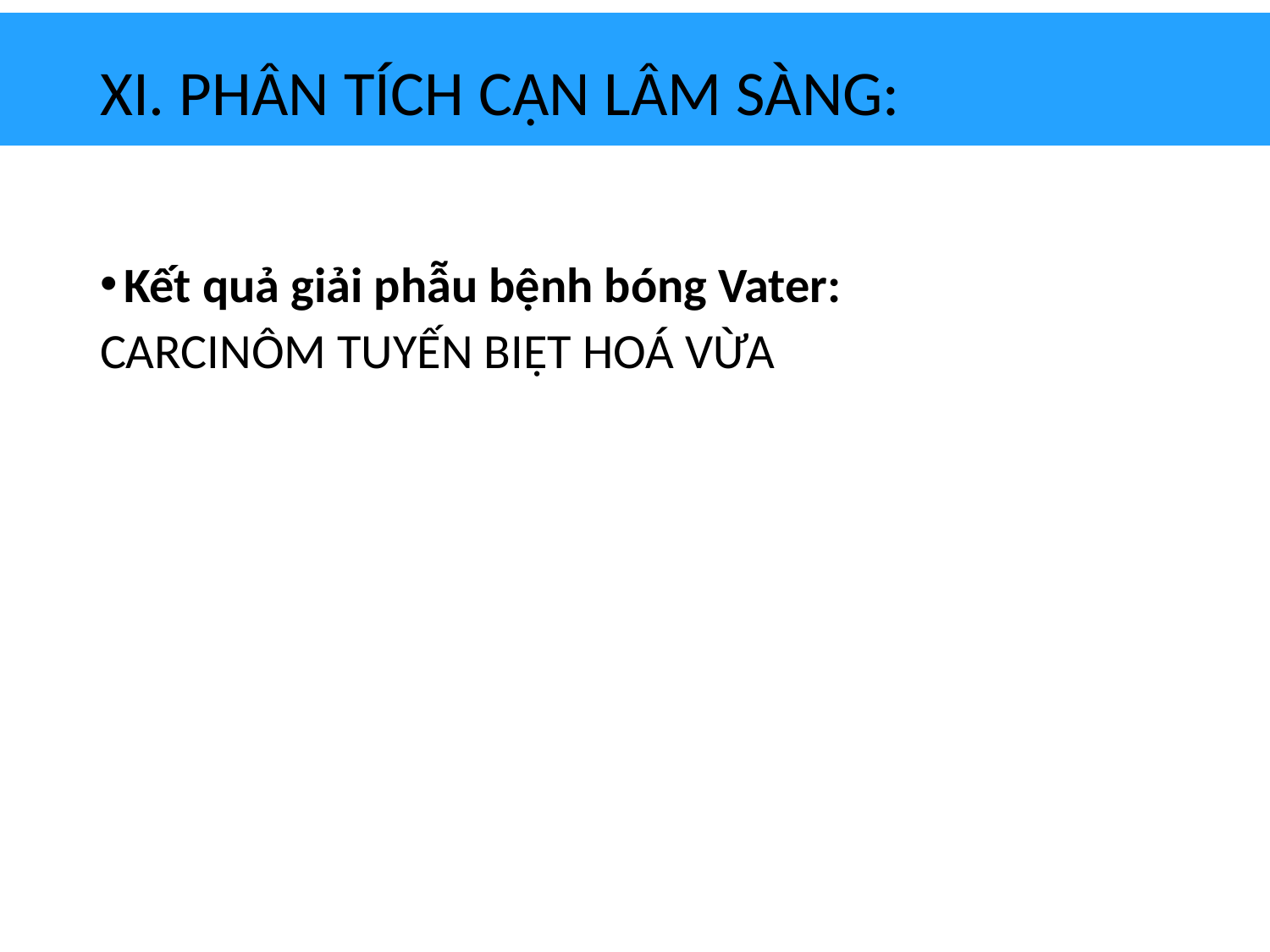

# XI. PHÂN TÍCH CẬN LÂM SÀNG:
Kết quả giải phẫu bệnh bóng Vater:
CARCINÔM TUYẾN BIỆT HOÁ VỪA